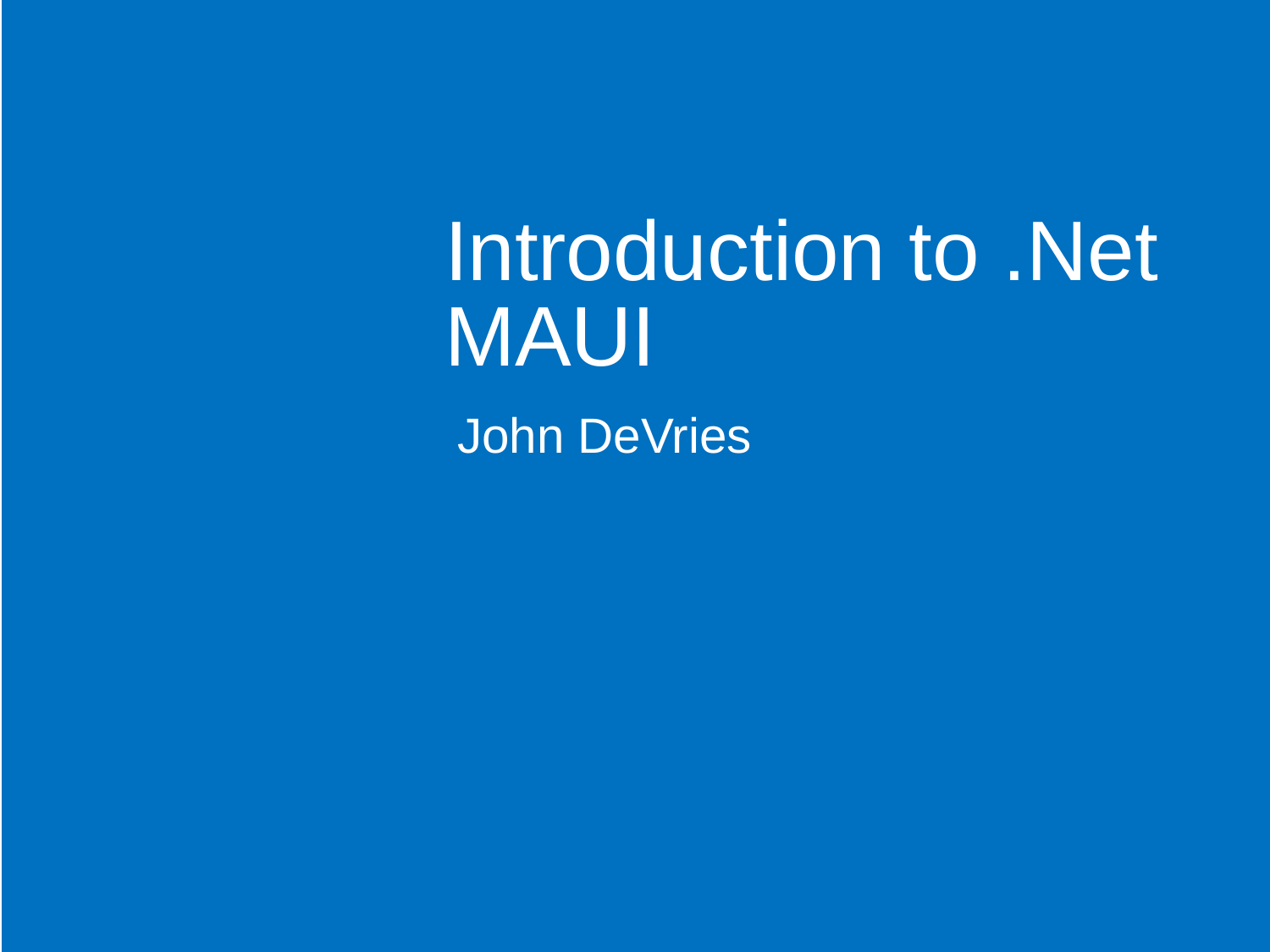

# Introduction to .Net MAUI
John DeVries